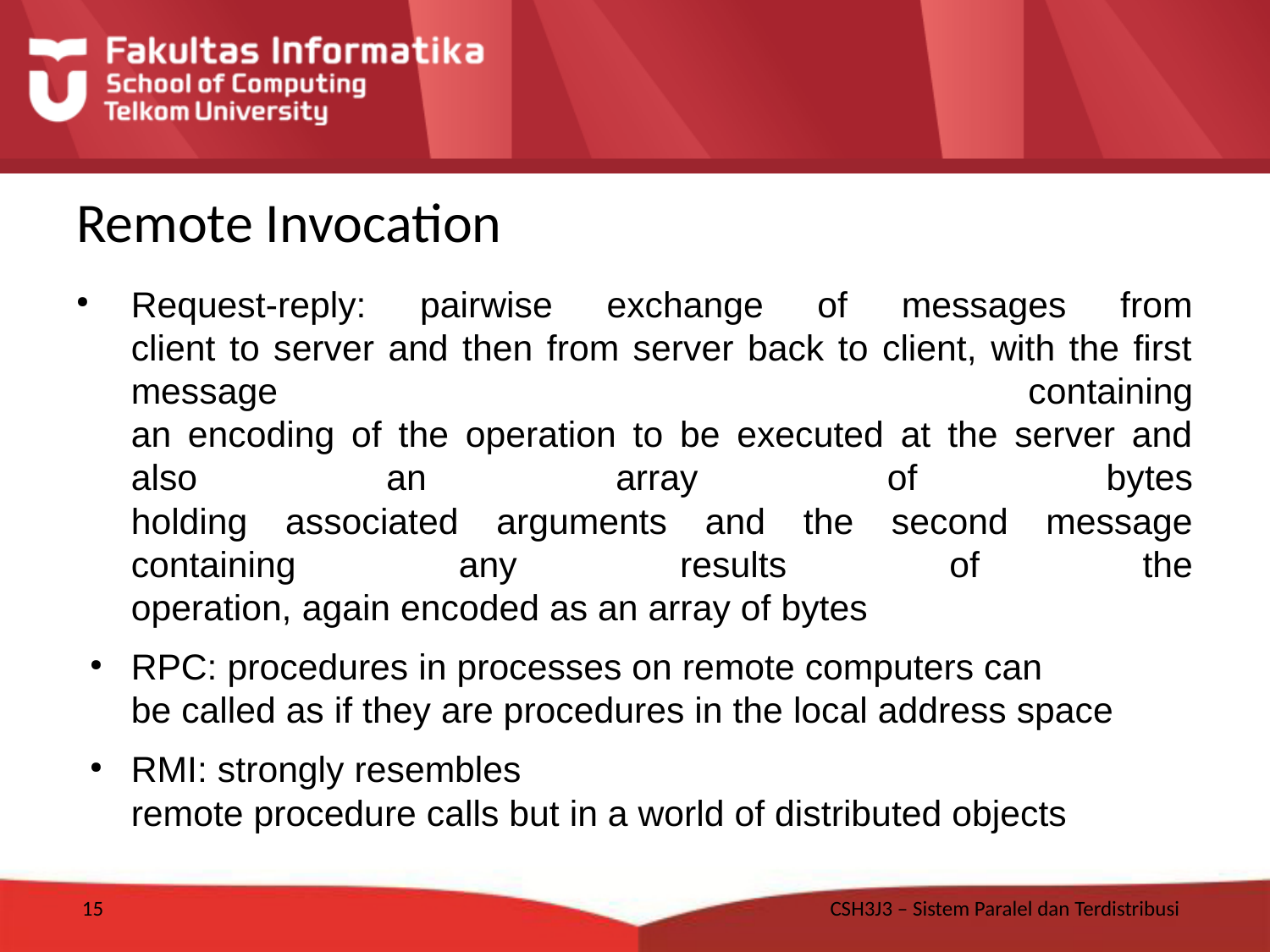

# Remote Invocation
Request-reply: pairwise exchange of messages from
client to server and then from server back to client, with the first message containing
an encoding of the operation to be executed at the server and also an array of bytes
holding associated arguments and the second message containing any results of the
operation, again encoded as an array of bytes
RPC: procedures in processes on remote computers can
be called as if they are procedures in the local address space
RMI: strongly resembles
remote procedure calls but in a world of distributed objects
15
CSH3J3 – Sistem Paralel dan Terdistribusi